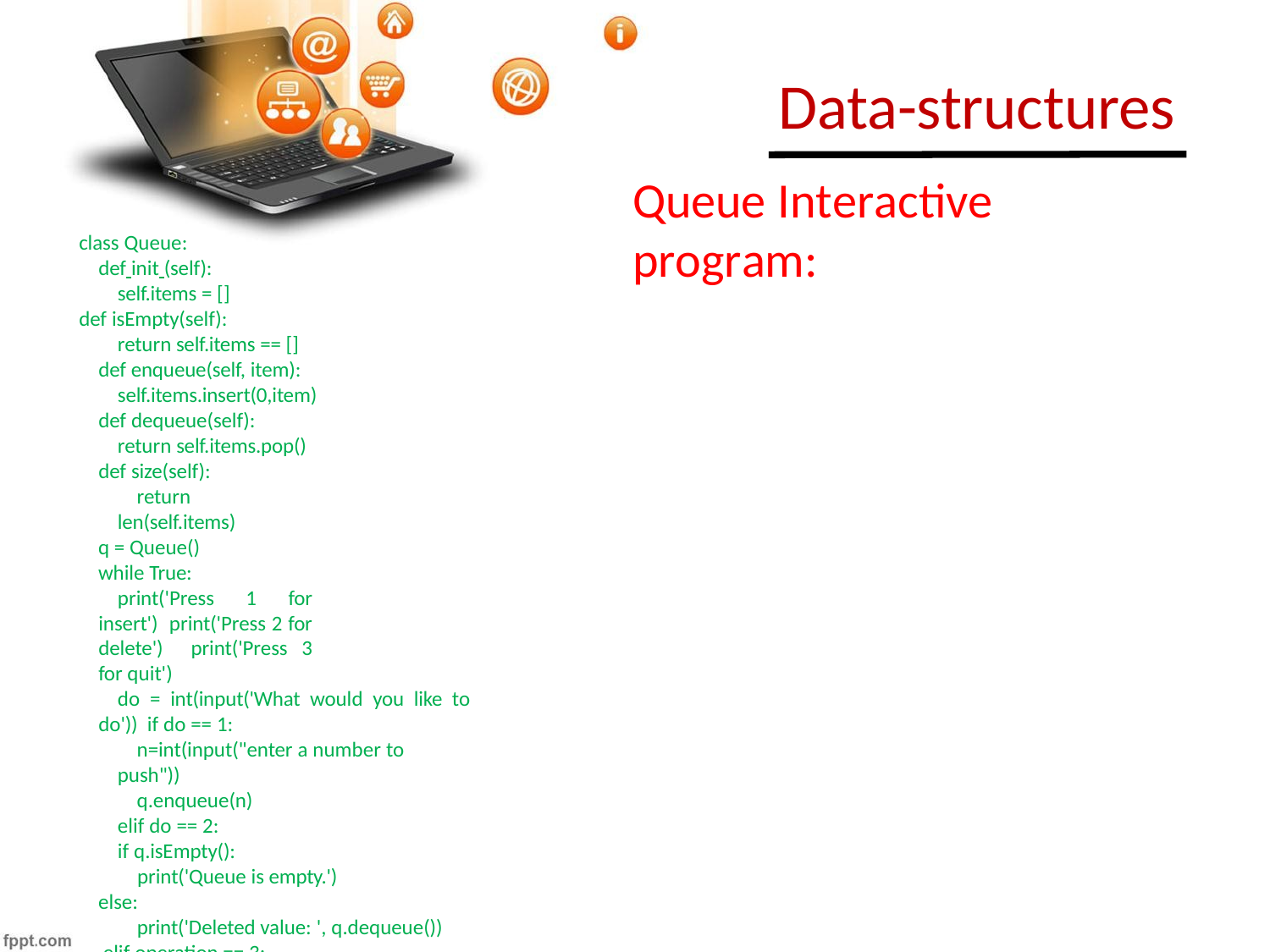

# Data-structures

Queue Interactive	program:
class Queue:
def init (self):  self.items = []
def isEmpty(self):
return self.items == []  def enqueue(self, item):
self.items.insert(0,item)  def dequeue(self):
return self.items.pop()  def size(self):
return len(self.items)
q = Queue()
while True:
print('Press 1 for insert')  print('Press 2 for delete')  print('Press 3 for quit')
do = int(input('What would you like to do'))  if do == 1:
n=int(input("enter a number to push"))
q.enqueue(n)
elif do == 2:
if q.isEmpty():  print('Queue is empty.')
else:
print('Deleted value: ', q.dequeue())  elif operation == 3:
break